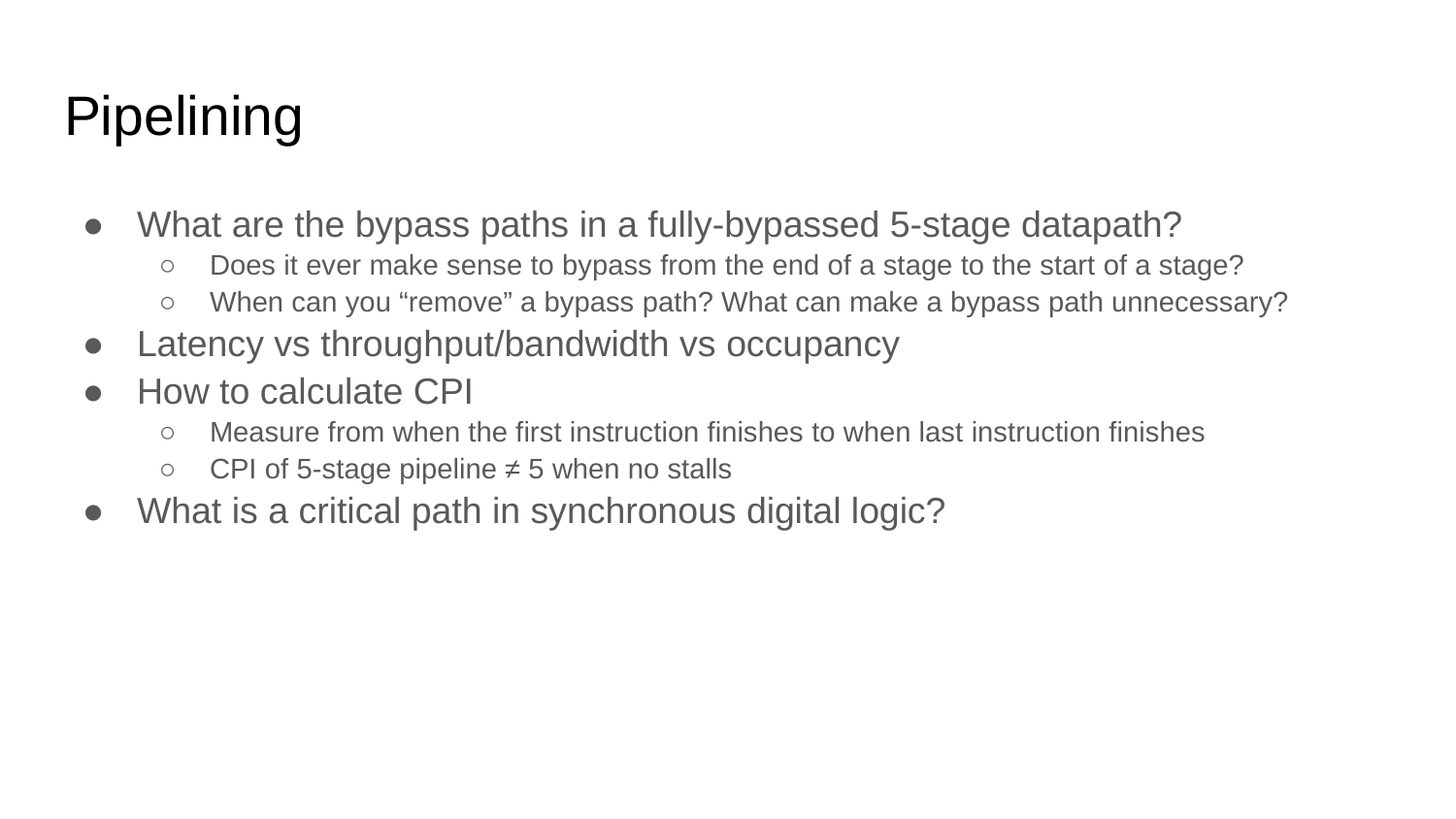

# Pipelining
What are the bypass paths in a fully-bypassed 5-stage datapath?
Does it ever make sense to bypass from the end of a stage to the start of a stage?
When can you “remove” a bypass path? What can make a bypass path unnecessary?
Latency vs throughput/bandwidth vs occupancy
How to calculate CPI
Measure from when the first instruction finishes to when last instruction finishes
CPI of 5-stage pipeline ≠ 5 when no stalls
What is a critical path in synchronous digital logic?